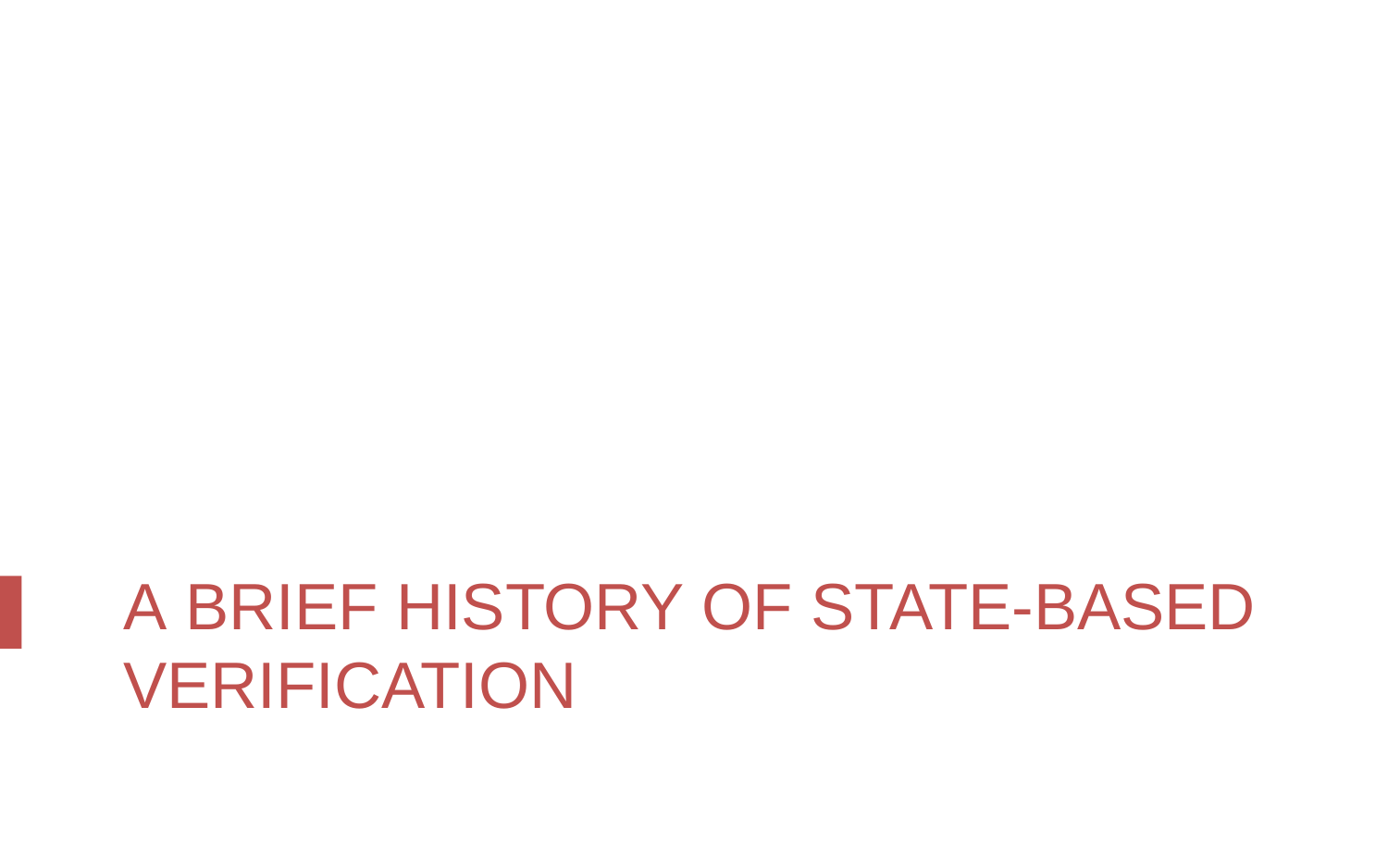

# A brief history of state-based verification